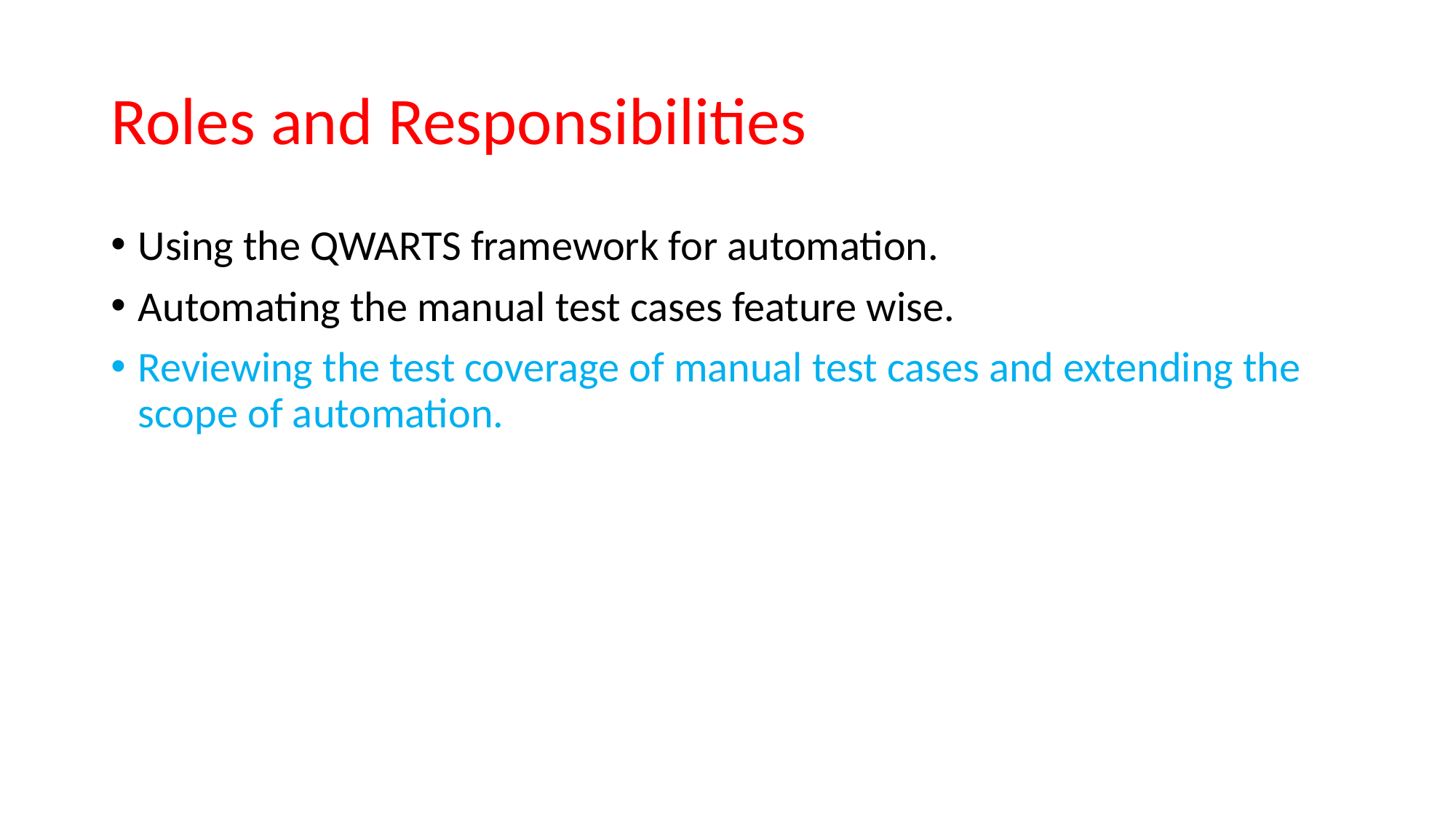

# Roles and Responsibilities
Using the QWARTS framework for automation.
Automating the manual test cases feature wise.
Reviewing the test coverage of manual test cases and extending the scope of automation.